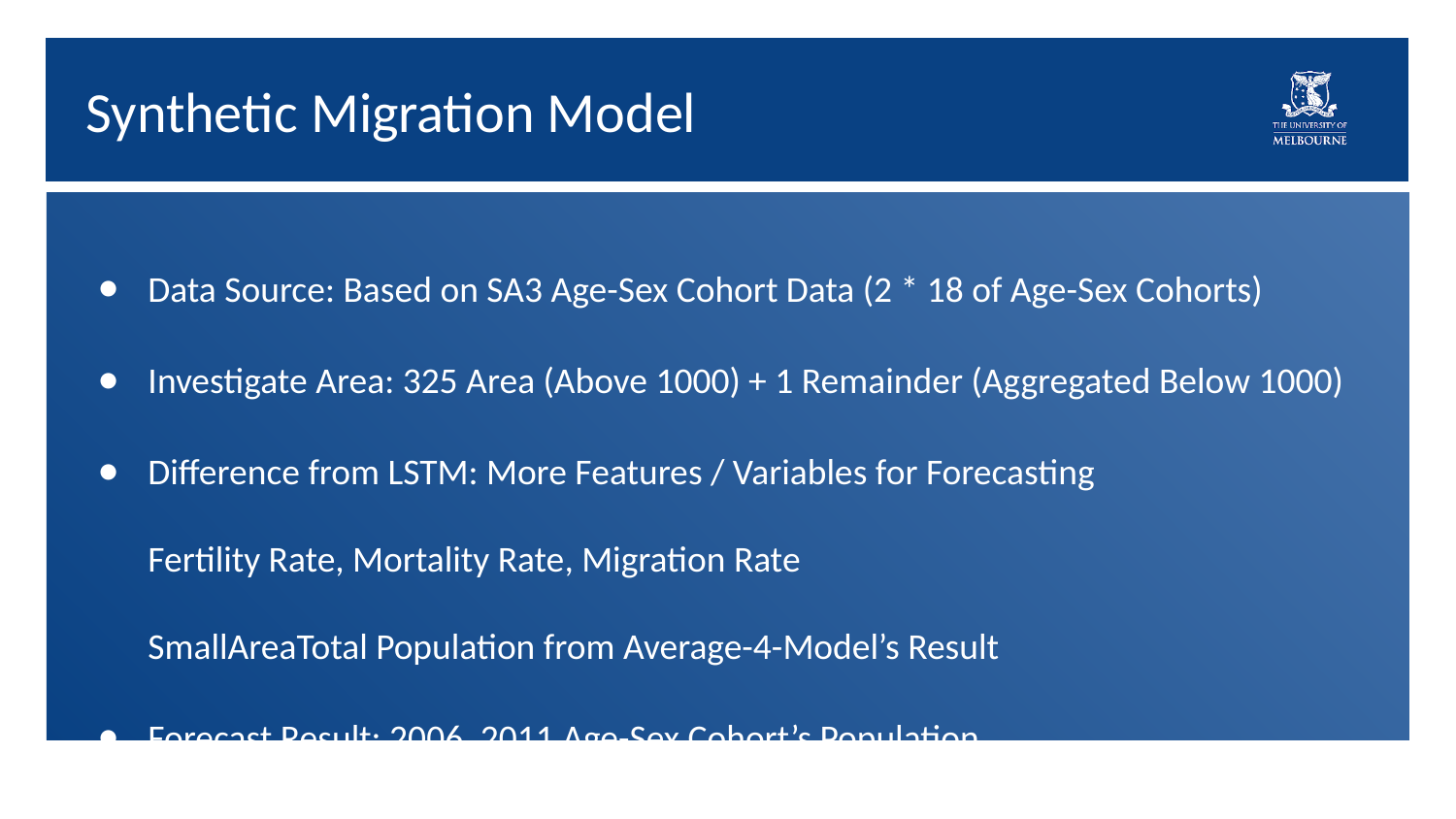

# Synthetic Migration Model
Data Source: Based on SA3 Age-Sex Cohort Data (2 * 18 of Age-Sex Cohorts)
Investigate Area: 325 Area (Above 1000) + 1 Remainder (Aggregated Below 1000)
Difference from LSTM: More Features / Variables for Forecasting
Fertility Rate, Mortality Rate, Migration Rate
SmallAreaTotal Population from Average-4-Model’s Result
Forecast Result: 2006, 2011 Age-Sex Cohort’s Population